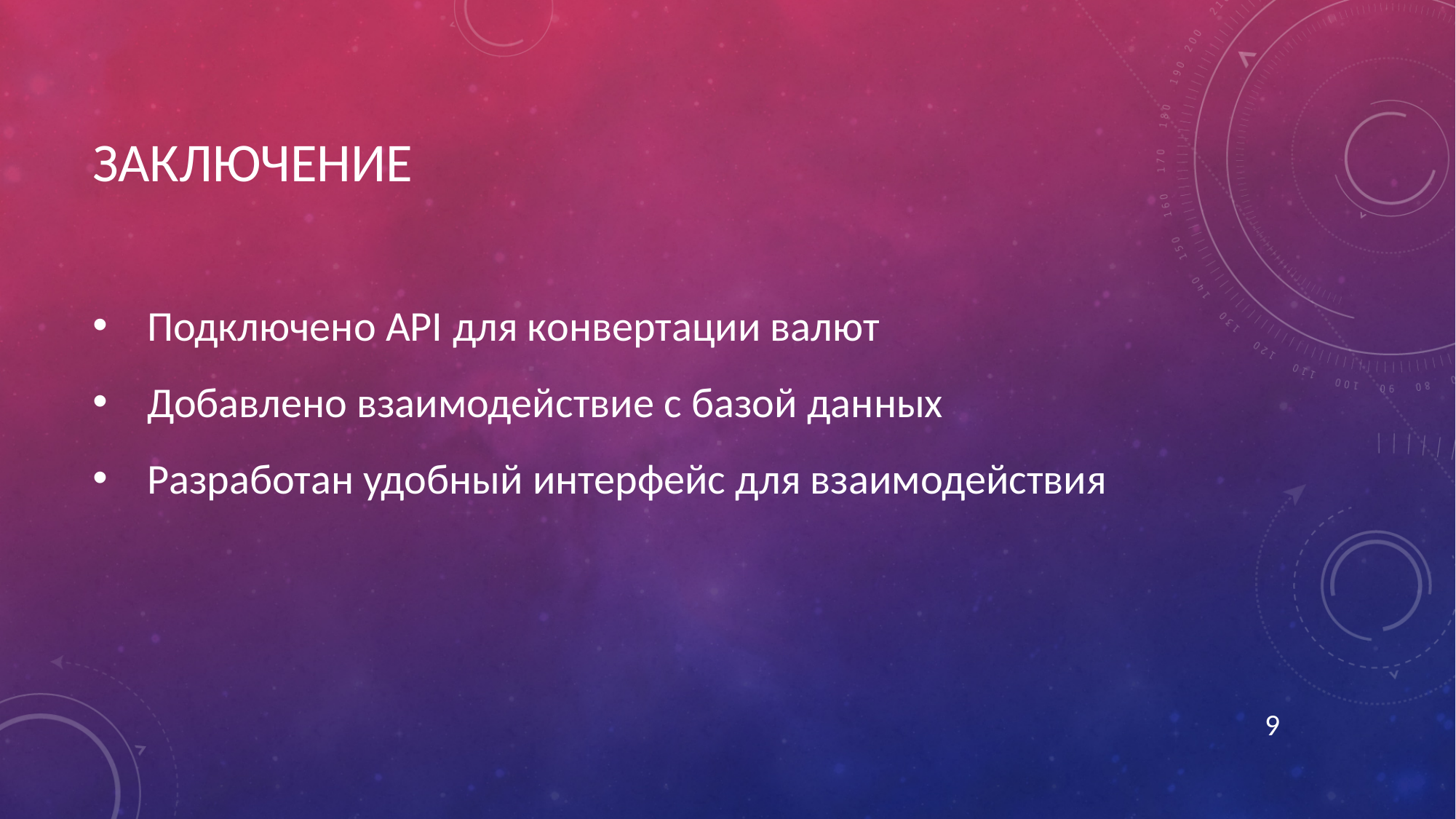

# Заключение
Подключено API для конвертации валют
Добавлено взаимодействие с базой данных
Разработан удобный интерфейс для взаимодействия
9